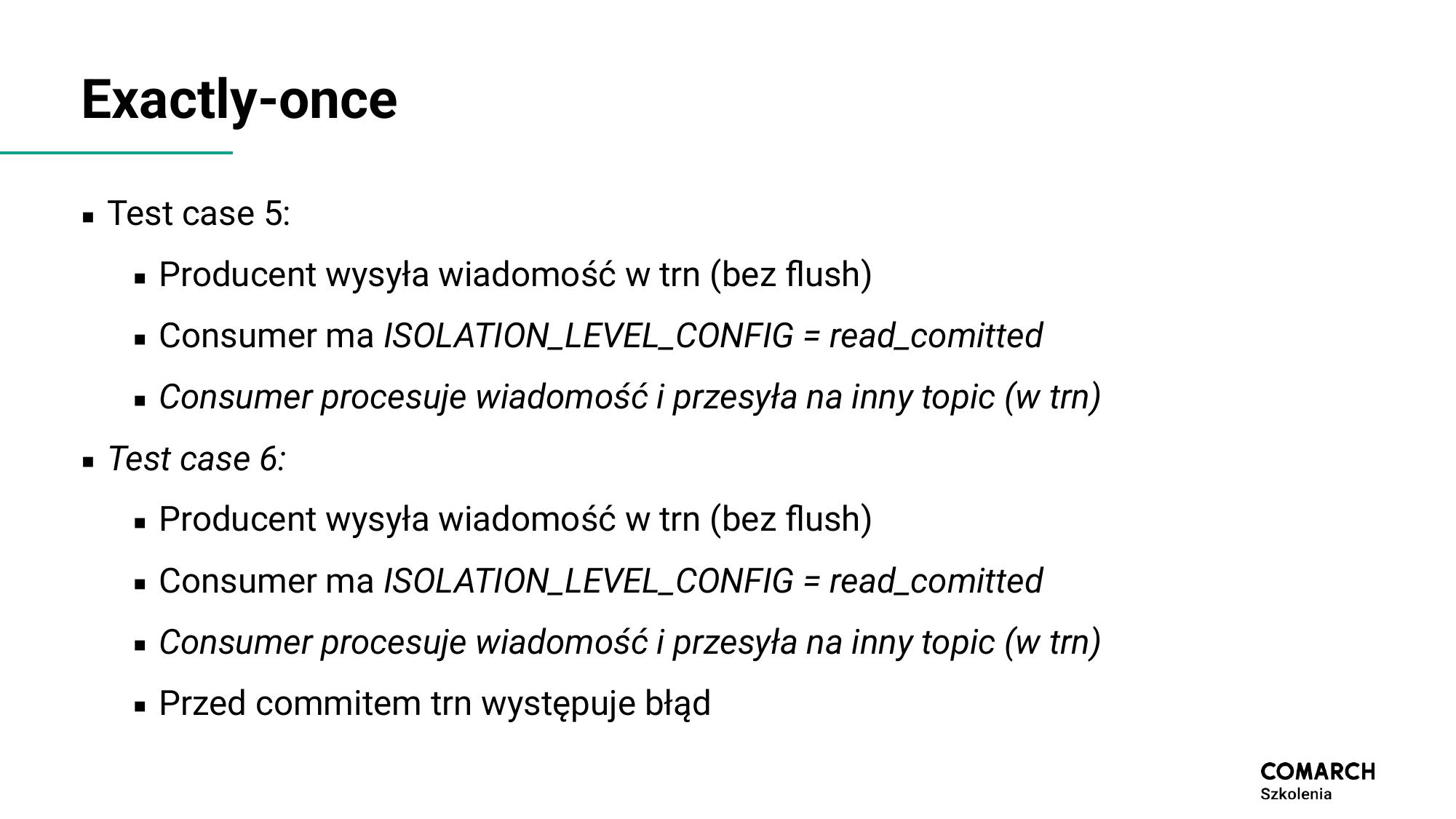

# Exactly-once
Test case 5:
Producent wysyła wiadomość w trn (bez flush)
Consumer ma ISOLATION_LEVEL_CONFIG = read_comitted
Consumer procesuje wiadomość i przesyła na inny topic (w trn)
Test case 6:
Producent wysyła wiadomość w trn (bez flush)
Consumer ma ISOLATION_LEVEL_CONFIG = read_comitted
Consumer procesuje wiadomość i przesyła na inny topic (w trn)
Przed commitem trn występuje błąd